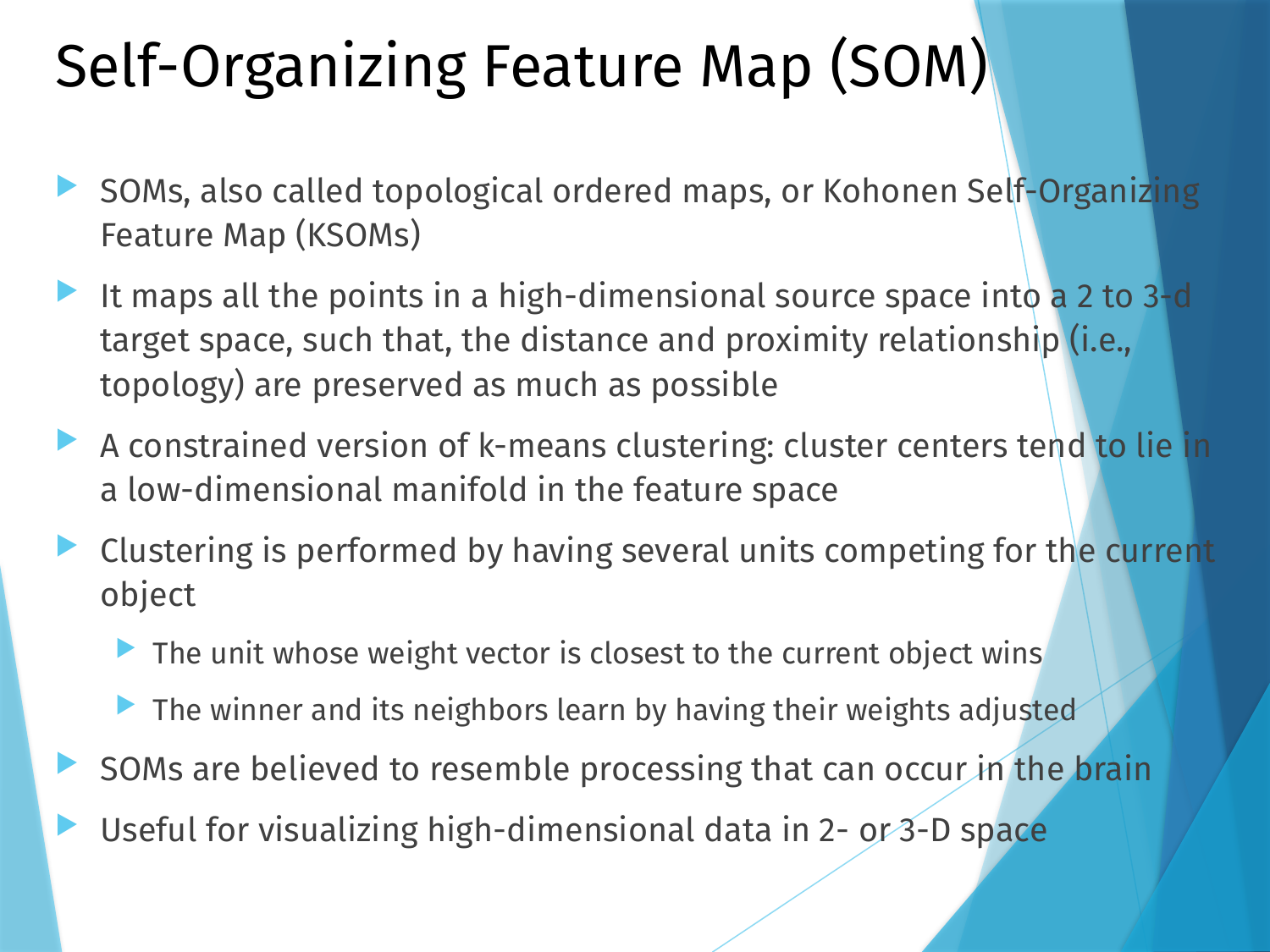

# Self-Organizing Feature Map (SOM)
SOMs, also called topological ordered maps, or Kohonen Self-Organizing Feature Map (KSOMs)
It maps all the points in a high-dimensional source space into a 2 to 3-d target space, such that, the distance and proximity relationship (i.e., topology) are preserved as much as possible
A constrained version of k-means clustering: cluster centers tend to lie in a low-dimensional manifold in the feature space
Clustering is performed by having several units competing for the current object
The unit whose weight vector is closest to the current object wins
The winner and its neighbors learn by having their weights adjusted
SOMs are believed to resemble processing that can occur in the brain
Useful for visualizing high-dimensional data in 2- or 3-D space